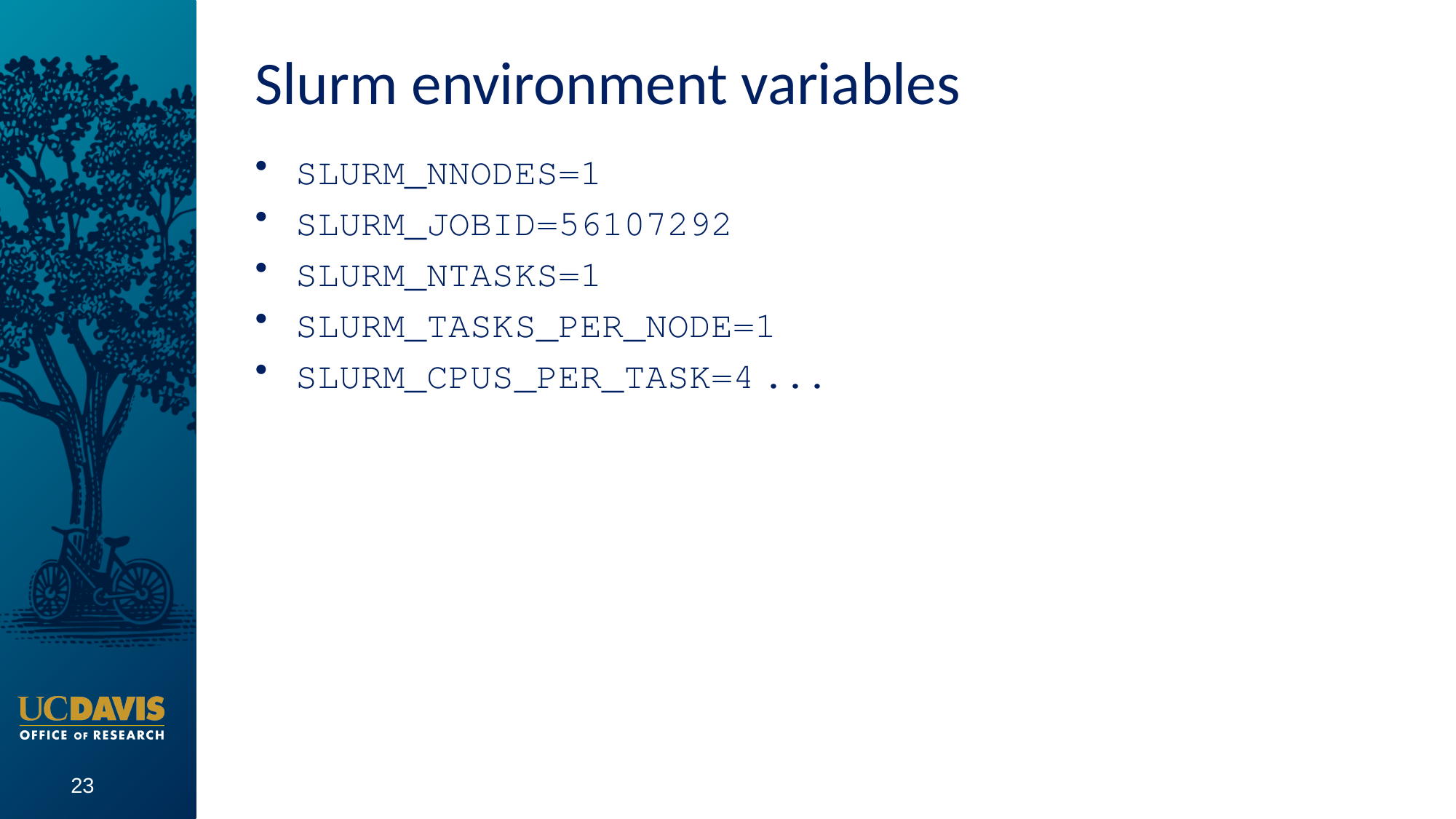

# Slurm environment variables
SLURM_NNODES=1
SLURM_JOBID=56107292
SLURM_NTASKS=1
SLURM_TASKS_PER_NODE=1
SLURM_CPUS_PER_TASK=4 ...